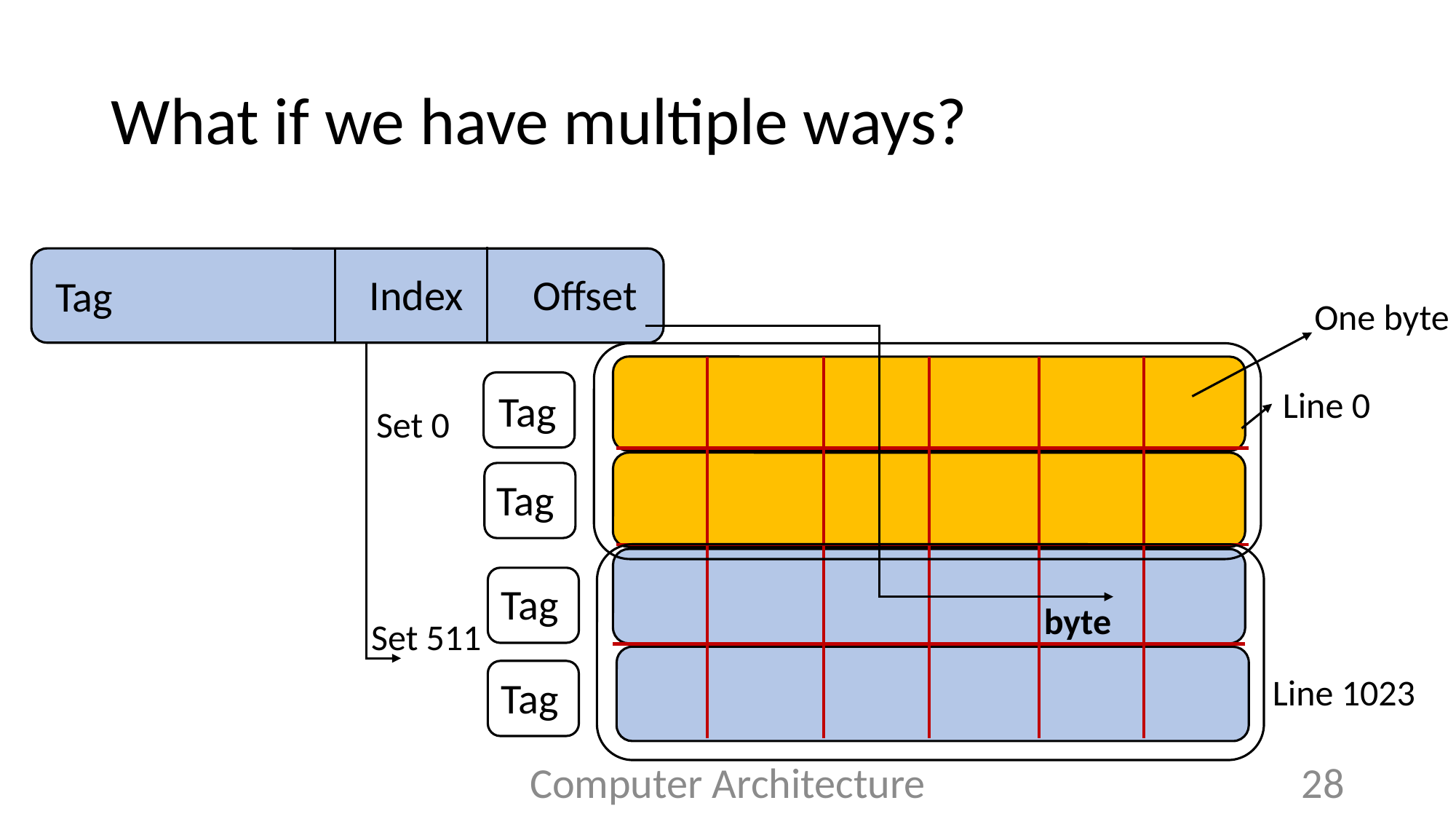

# What if we have multiple ways?

Index
Offset
Tag
One byte

Line 0
Tag
Set 0

Tag

Tag
byte
Set 511

Line 1023
Tag
Computer Architecture
28